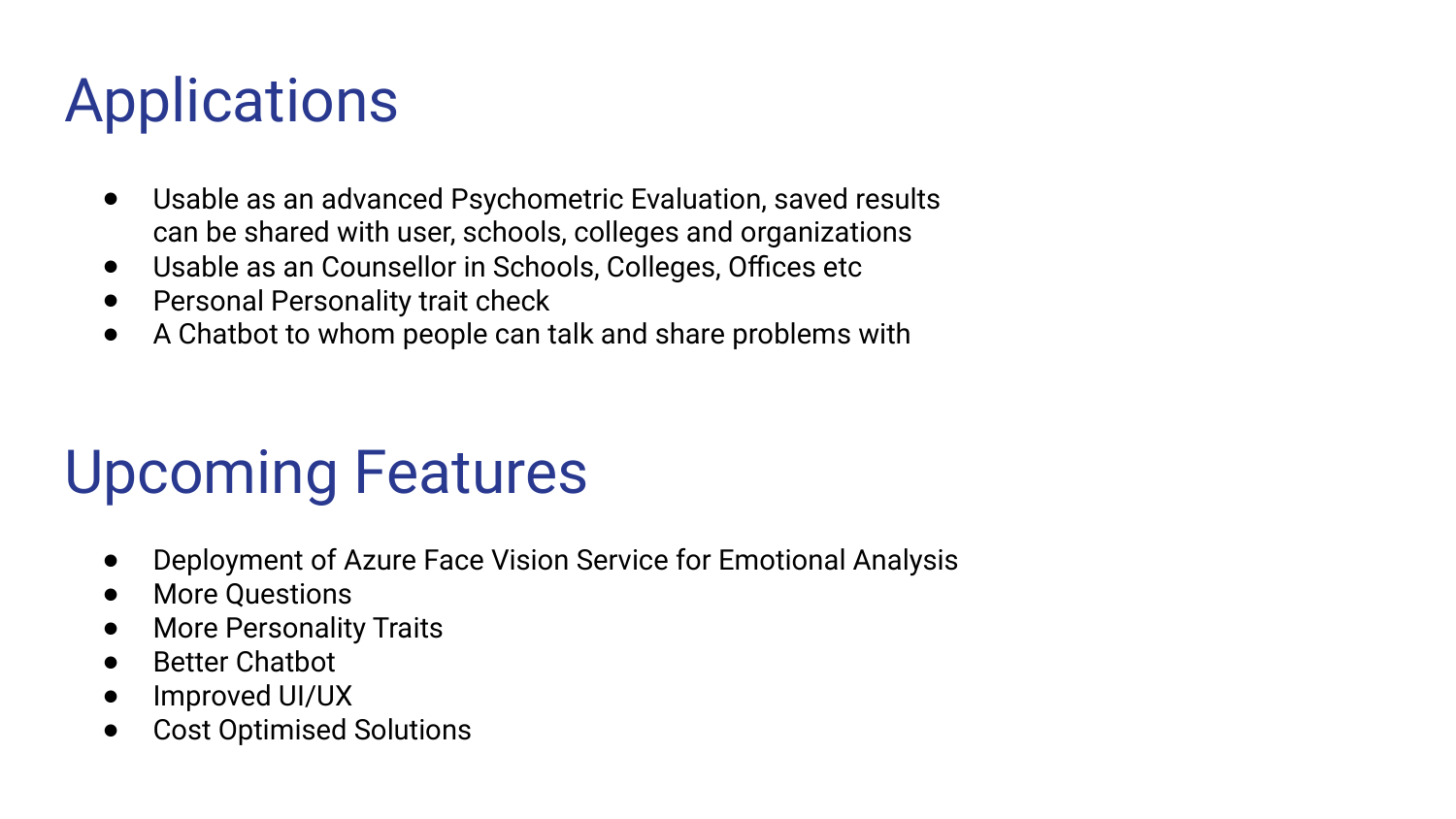

Applications
Usable as an advanced Psychometric Evaluation, saved results can be shared with user, schools, colleges and organizations
Usable as an Counsellor in Schools, Colleges, Offices etc
Personal Personality trait check
A Chatbot to whom people can talk and share problems with
# Upcoming Features
Deployment of Azure Face Vision Service for Emotional Analysis
More Questions
More Personality Traits
Better Chatbot
Improved UI/UX
Cost Optimised Solutions